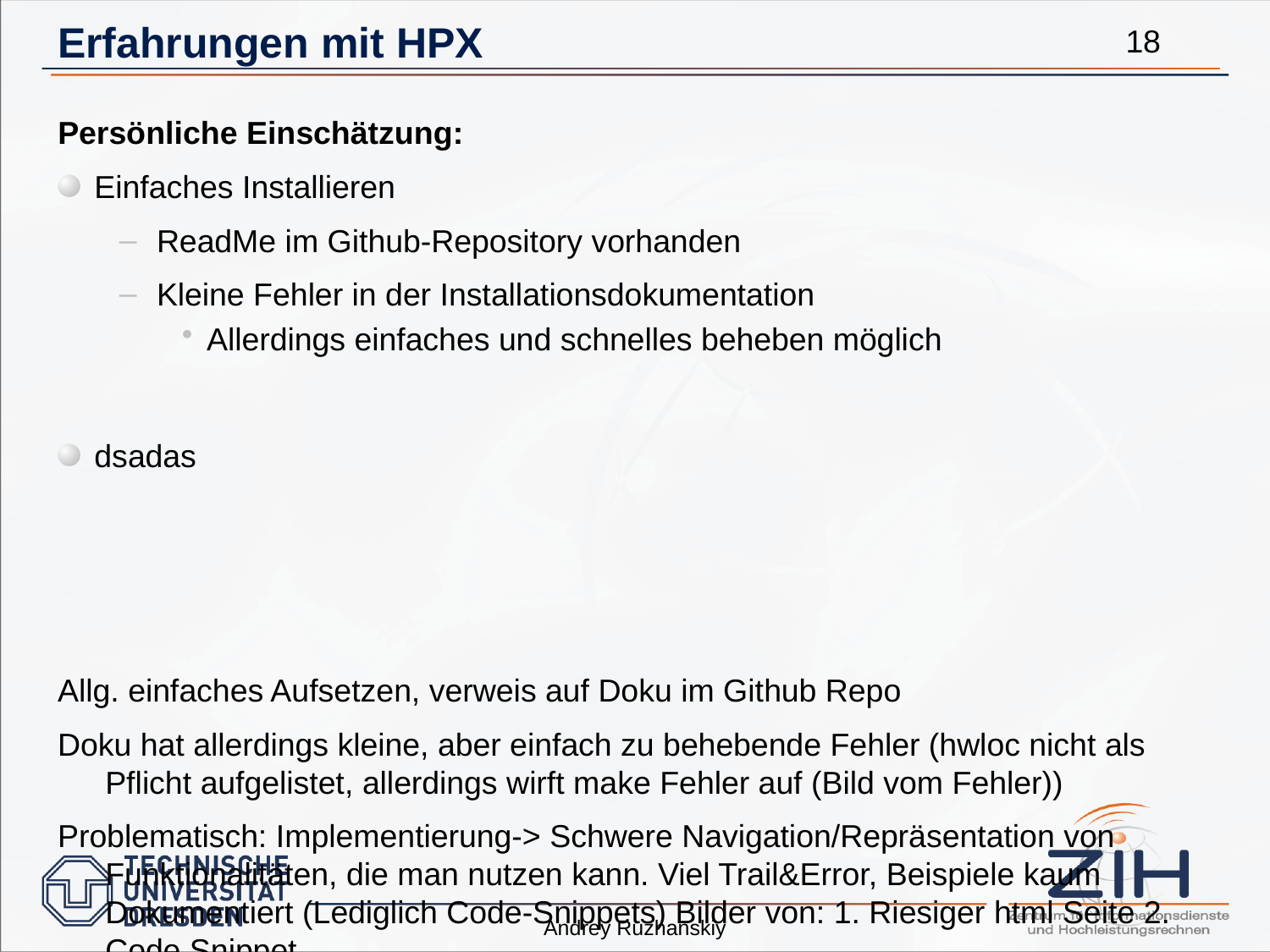

# Erfahrungen mit HPX
18
Persönliche Einschätzung:
Einfaches Installieren
ReadMe im Github-Repository vorhanden
Kleine Fehler in der Installationsdokumentation
Allerdings einfaches und schnelles beheben möglich

dsadas

Allg. einfaches Aufsetzen, verweis auf Doku im Github Repo
Doku hat allerdings kleine, aber einfach zu behebende Fehler (hwloc nicht als Pflicht aufgelistet, allerdings wirft make Fehler auf (Bild vom Fehler))
Problematisch: Implementierung-> Schwere Navigation/Repräsentation von Funktionalitäten, die man nutzen kann. Viel Trail&Error, Beispiele kaum Dokumentiert (Lediglich Code-Snippets) Bilder von: 1. Riesiger html Seite 2. Code Snippet
Kompilieren ohne Probleme mit cmake (einbinden von HPX mittels find_package(HPX))
Andrey Ruzhanskiy